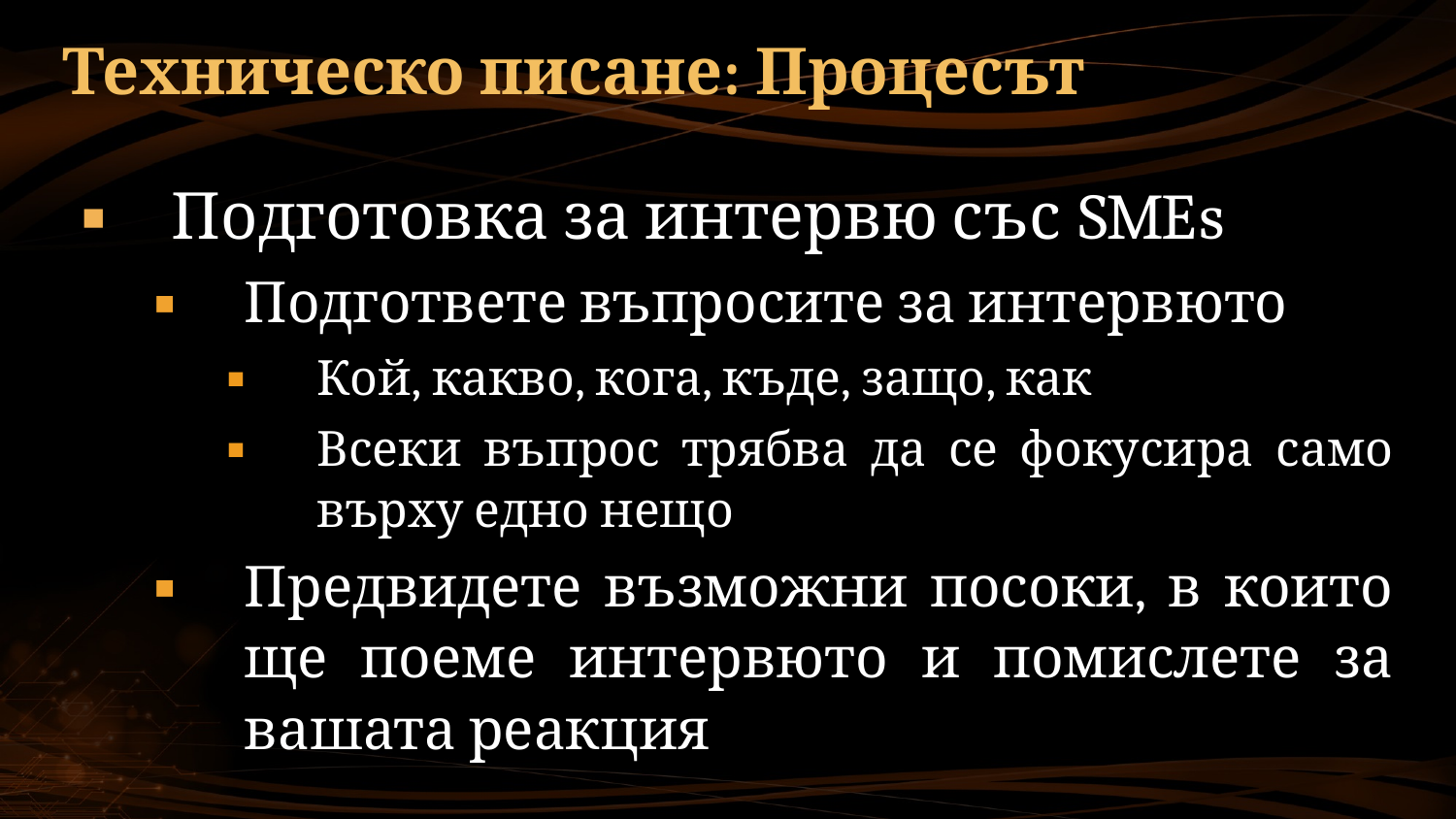

# Техническо писане: Процесът
Подготовка за интервю със SMEs
Подгответе въпросите за интервюто
Кой, какво, кога, къде, защо, как
Всеки въпрос трябва да се фокусира само върху едно нещо
Предвидете възможни посоки, в които ще поеме интервюто и помислете за вашата реакция